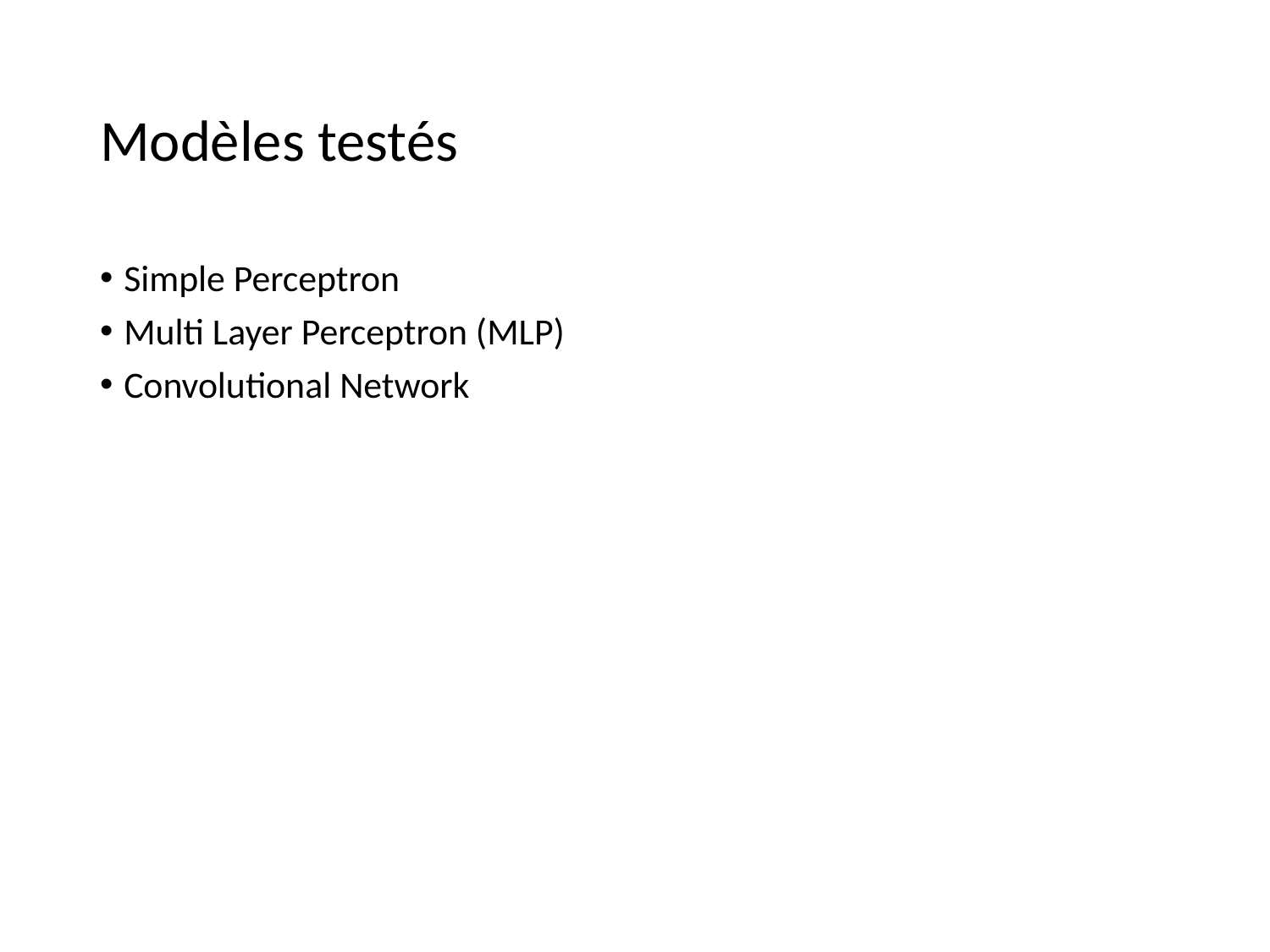

# Modèles testés
Simple Perceptron
Multi Layer Perceptron (MLP)
Convolutional Network